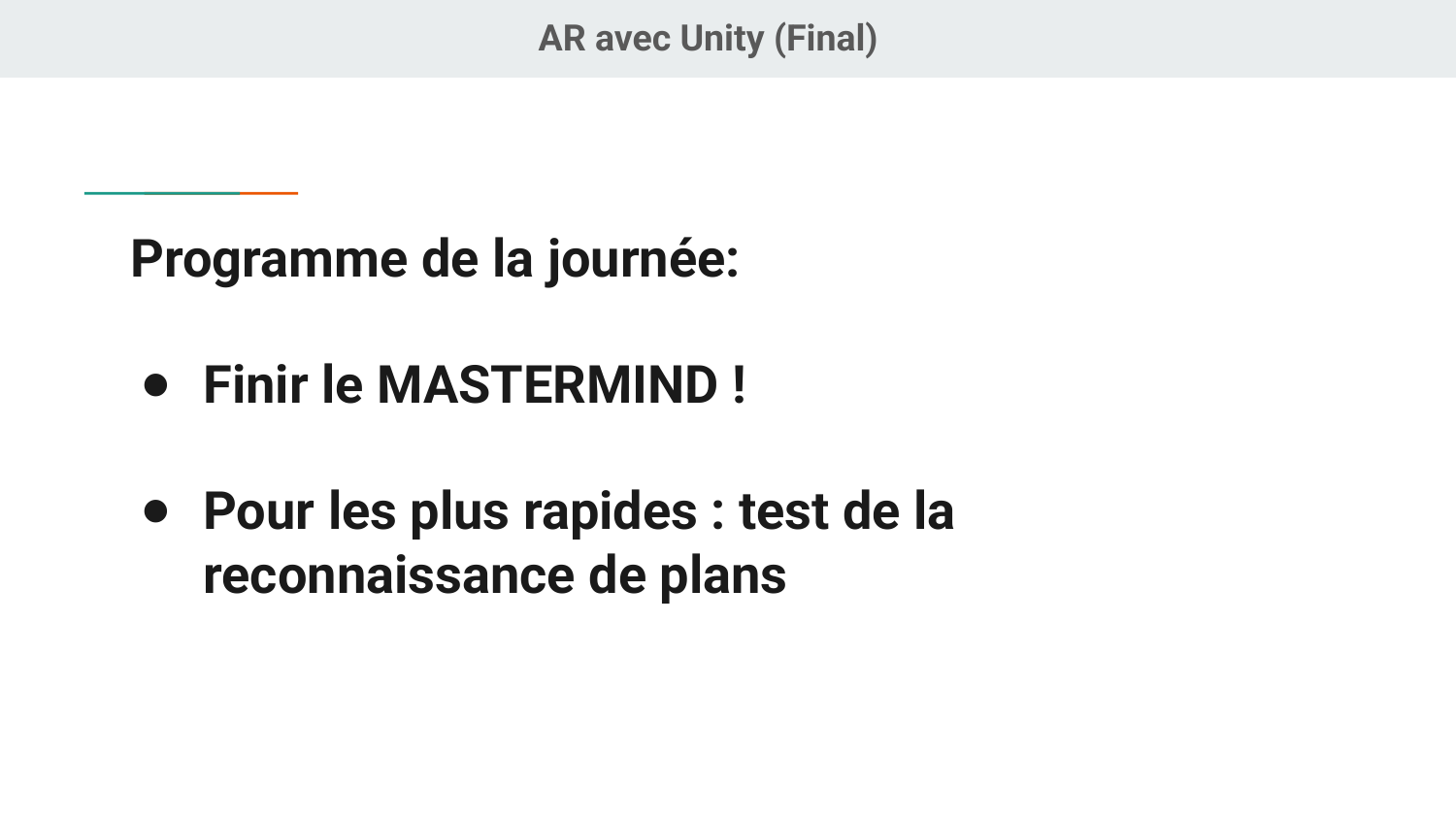

AR avec Unity (Final)
# Programme de la journée:

Finir le MASTERMIND !

Pour les plus rapides : test de la reconnaissance de plans